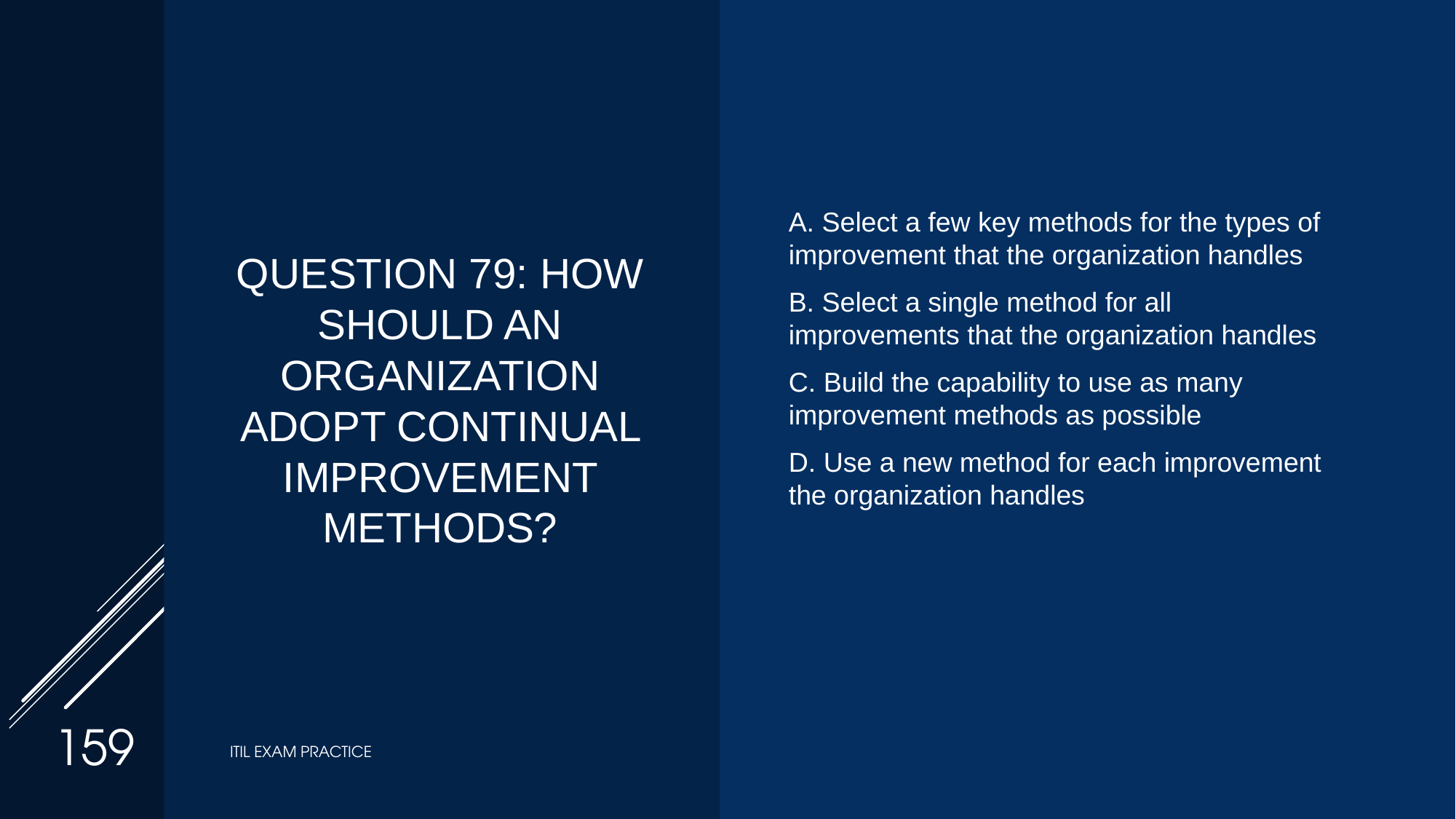

# Question 79: How should an organization adopt continual improvement methods?
A. Select a few key methods for the types of improvement that the organization handles
B. Select a single method for all improvements that the organization handles
C. Build the capability to use as many improvement methods as possible
D. Use a new method for each improvement the organization handles

159
ITIL EXAM PRACTICE